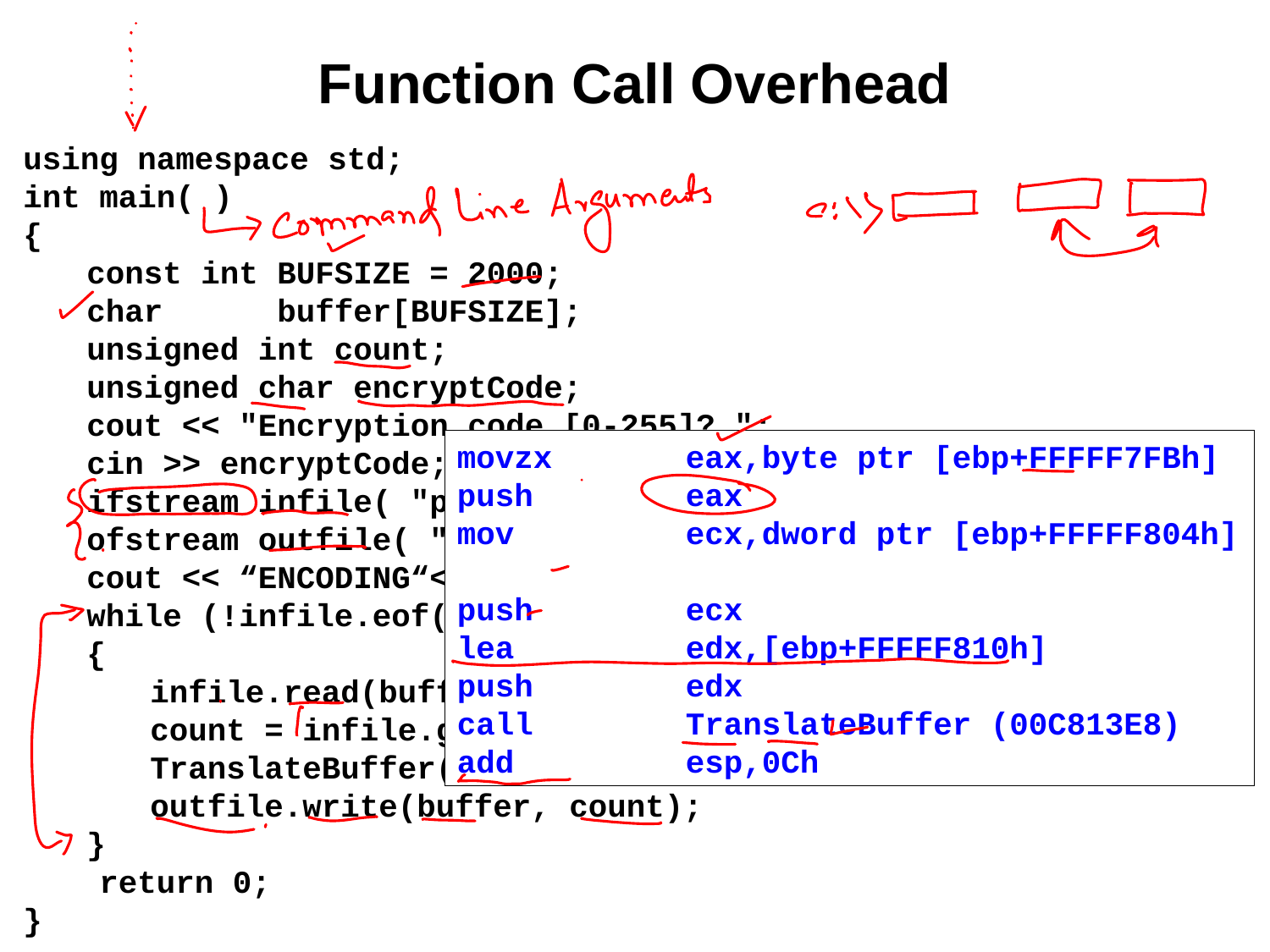

# Function Call Overhead
using namespace std;
int main( )
{
const int BUFSIZE = 2000;
char      buffer[BUFSIZE];
unsigned int count;
unsigned char encryptCode;
cout << "Encryption code [0-255]? ";
cin >> encryptCode;
ifstream infile( "plain1.txt", ios::binary );
ofstream outfile( "cipher1.txt", ios::binary );
cout << “ENCODING“<< endl;
while (!infile.eof() )
{
infile.read(buffer, BUFSIZE);
count = infile.gcount();
TranslateBuffer(buffer, count, encryptCode);
outfile.write(buffer, count);
}
    return 0;
}
movzx       eax,byte ptr [ebp+FFFFF7FBh]
push        eax
mov         ecx,dword ptr [ebp+FFFFF804h]
push        ecx
lea         edx,[ebp+FFFFF810h]
push        edx
call        TranslateBuffer (00C813E8)
add         esp,0Ch